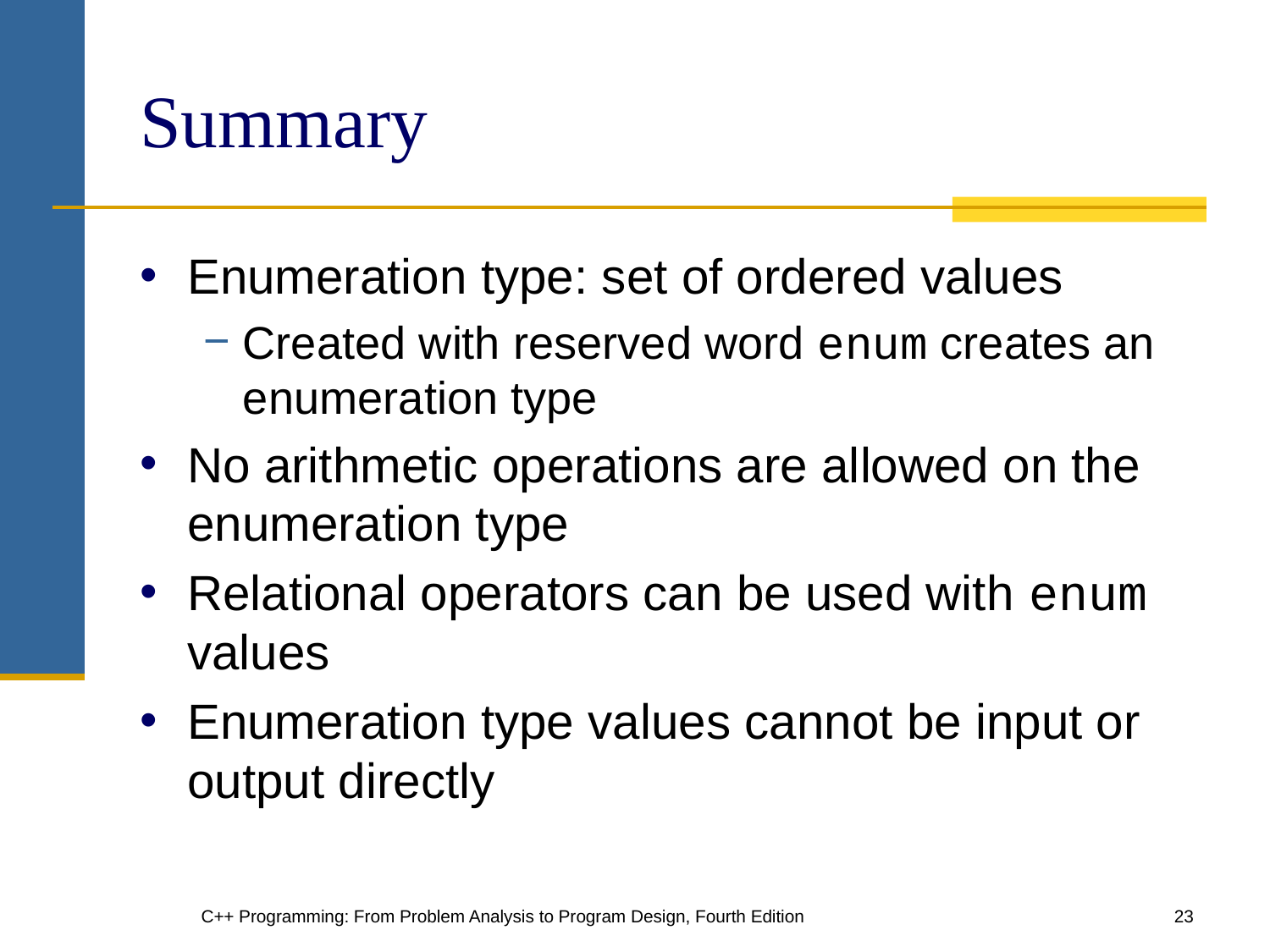

# Summary
Enumeration type: set of ordered values
Created with reserved word enum creates an enumeration type
No arithmetic operations are allowed on the enumeration type
Relational operators can be used with enum values
Enumeration type values cannot be input or output directly
C++ Programming: From Problem Analysis to Program Design, Fourth Edition
23